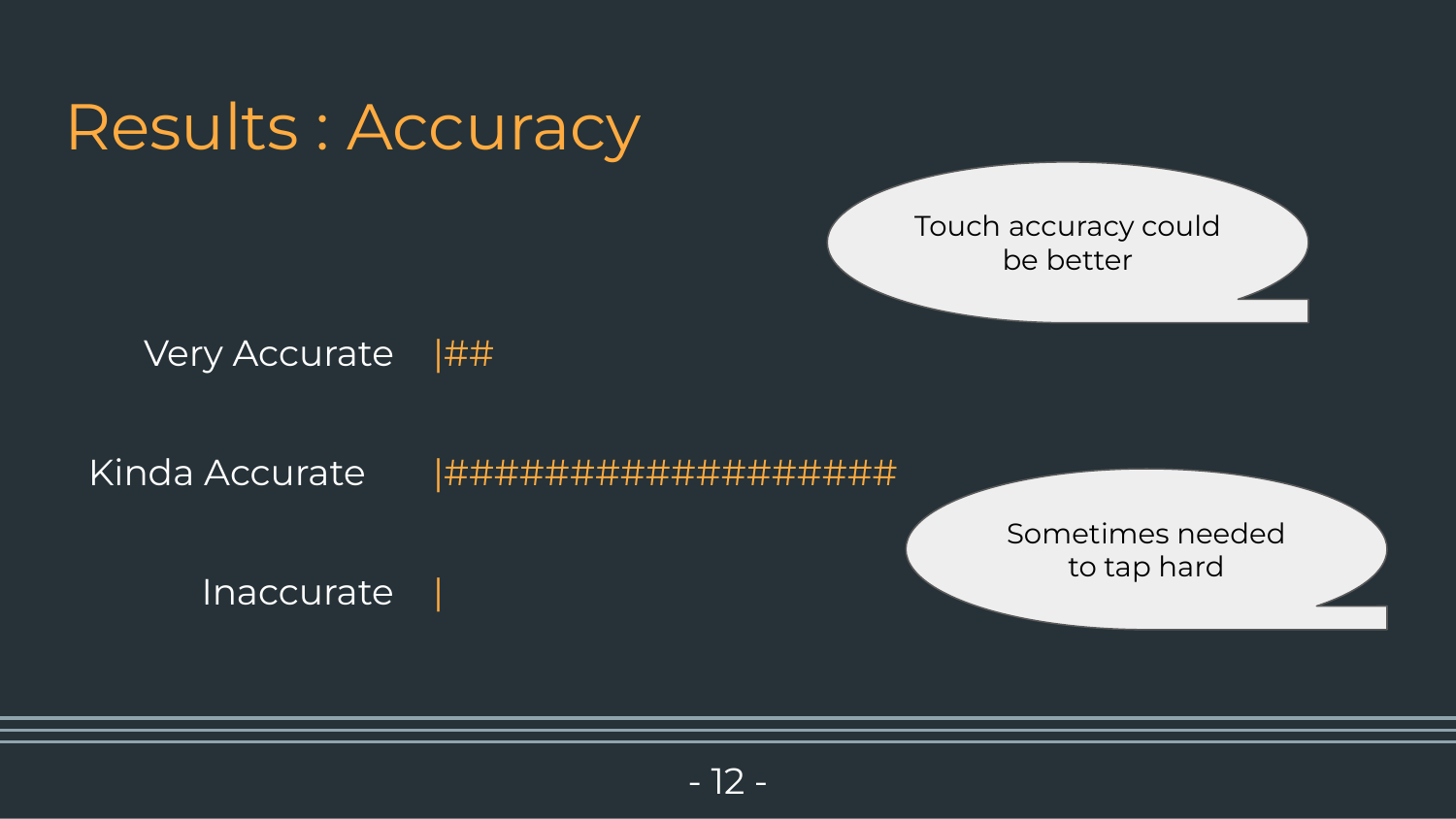

# Results : Accuracy
Touch accuracy could be better
Very Accurate
Kinda Accurate
Inaccurate
|##
|##################
|

Sometimes needed to tap hard
- 12 -